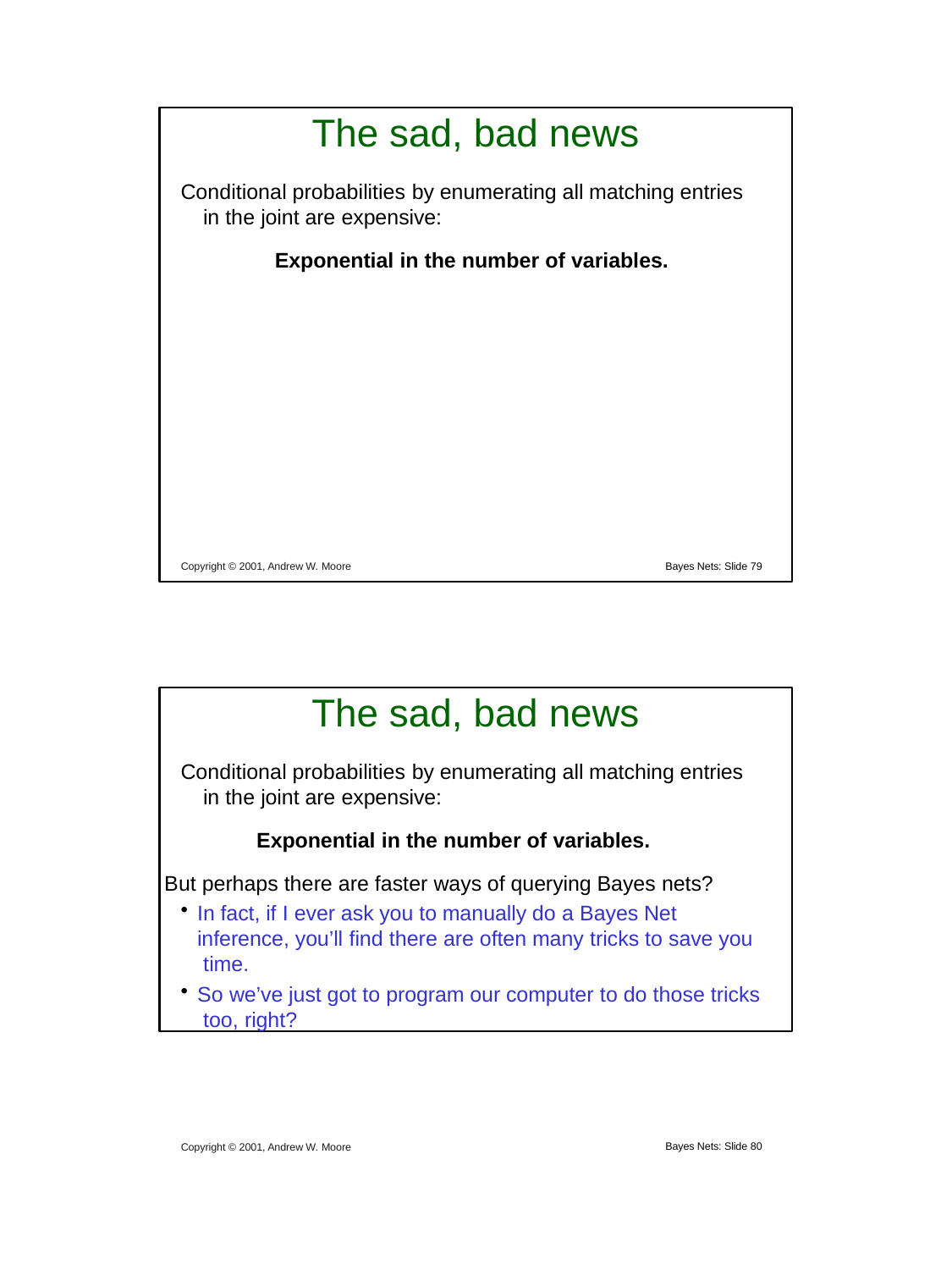

# The sad, bad news

Conditional probabilities by enumerating all matching entries  in the joint are expensive:
Exponential in the number of variables.
Copyright © 2001, Andrew W. Moore
Bayes Nets: Slide 79
The sad, bad news
Conditional probabilities by enumerating all matching entries  in the joint are expensive:
Exponential in the number of variables.
But perhaps there are faster ways of querying Bayes nets?
In fact, if I ever ask you to manually do a Bayes Net  inference, you’ll find there are often many tricks to save you  time.
So we’ve just got to program our computer to do those tricks  too, right?
Copyright © 2001, Andrew W. Moore
Bayes Nets: Slide 80